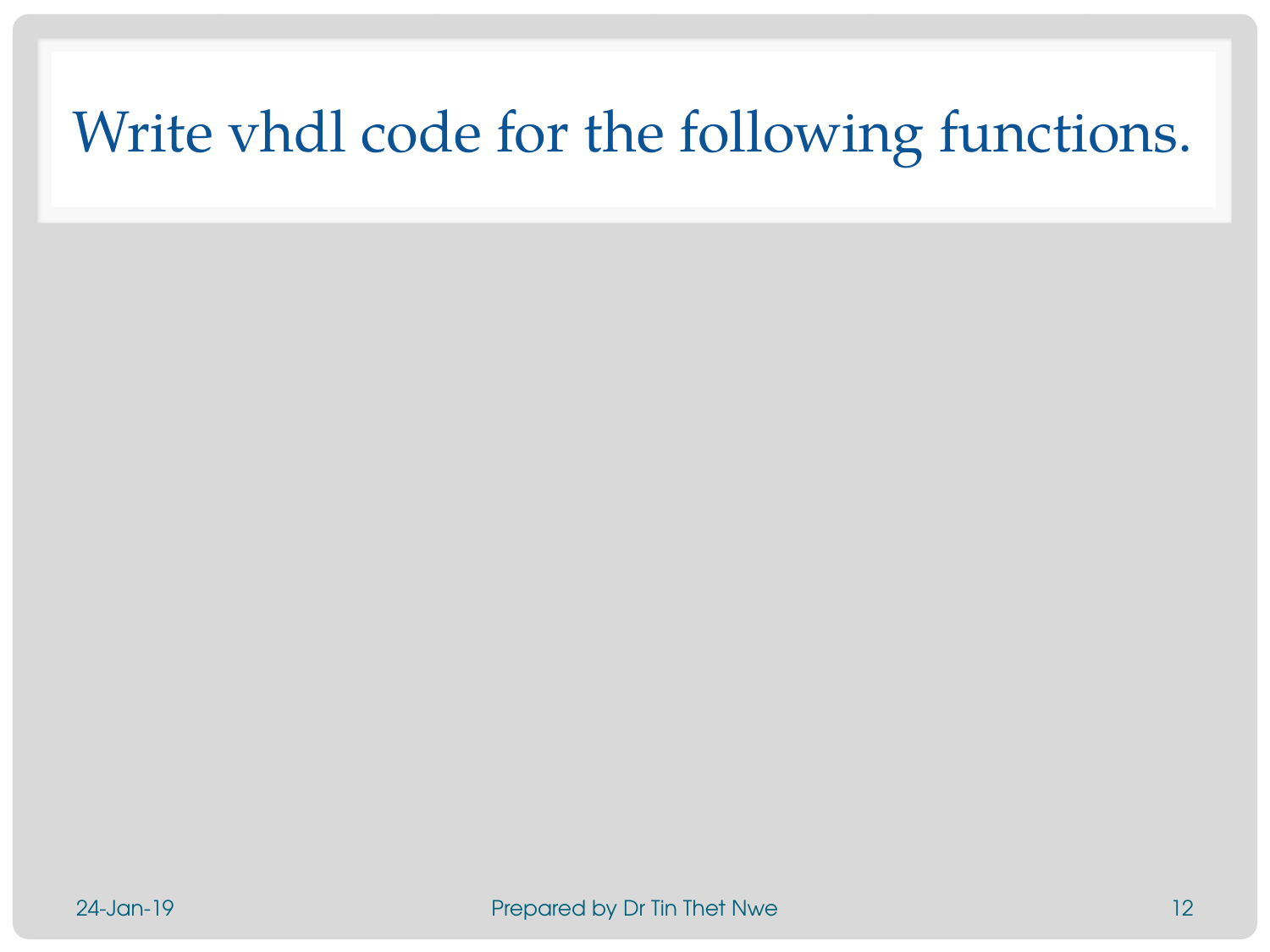

# Write vhdl code for the following functions.
24-Jan-19
Prepared by Dr Tin Thet Nwe
12